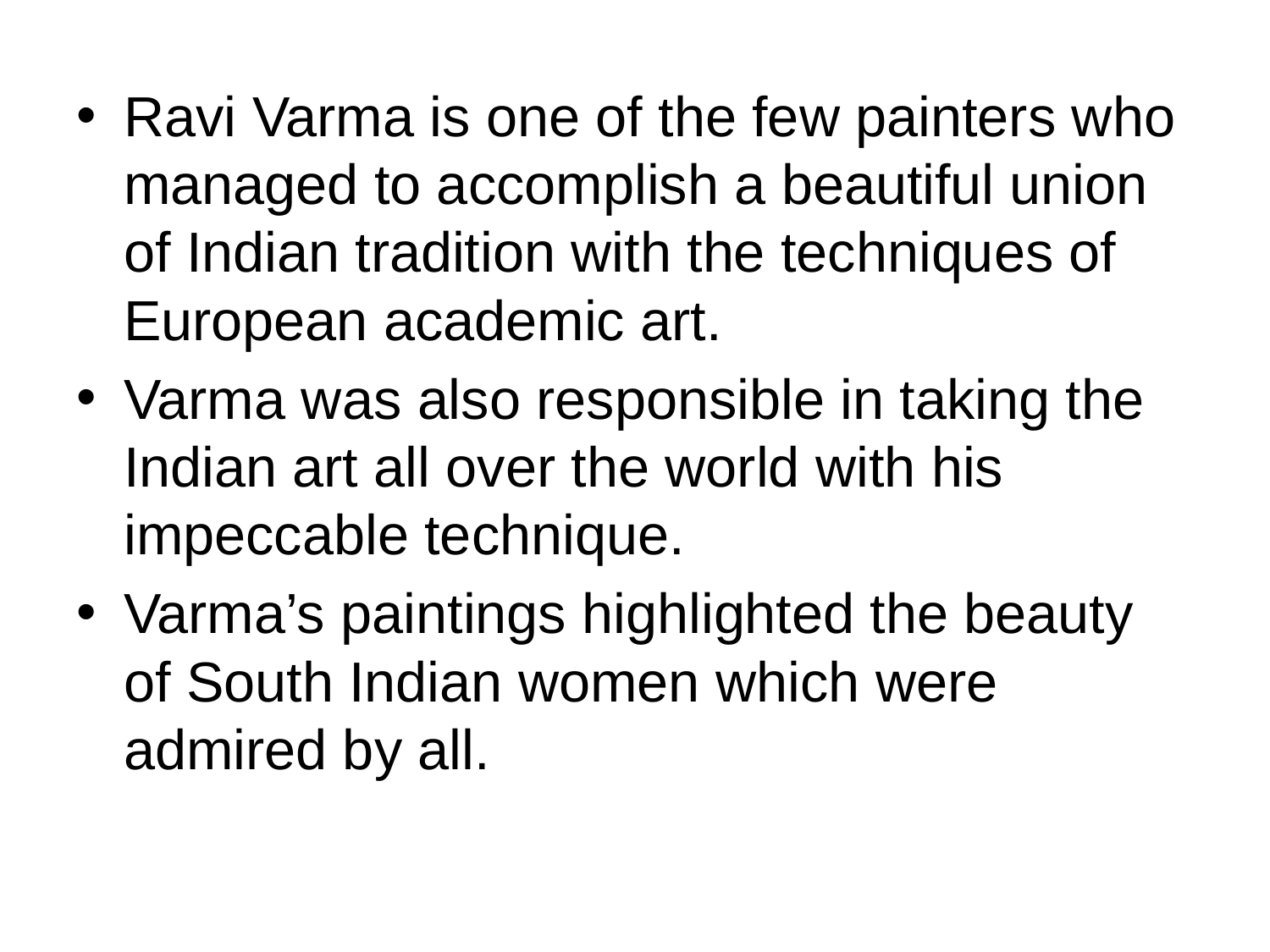

Ravi Varma is one of the few painters who managed to accomplish a beautiful union of Indian tradition with the techniques of European academic art.
Varma was also responsible in taking the Indian art all over the world with his impeccable technique.
Varma’s paintings highlighted the beauty of South Indian women which were admired by all.